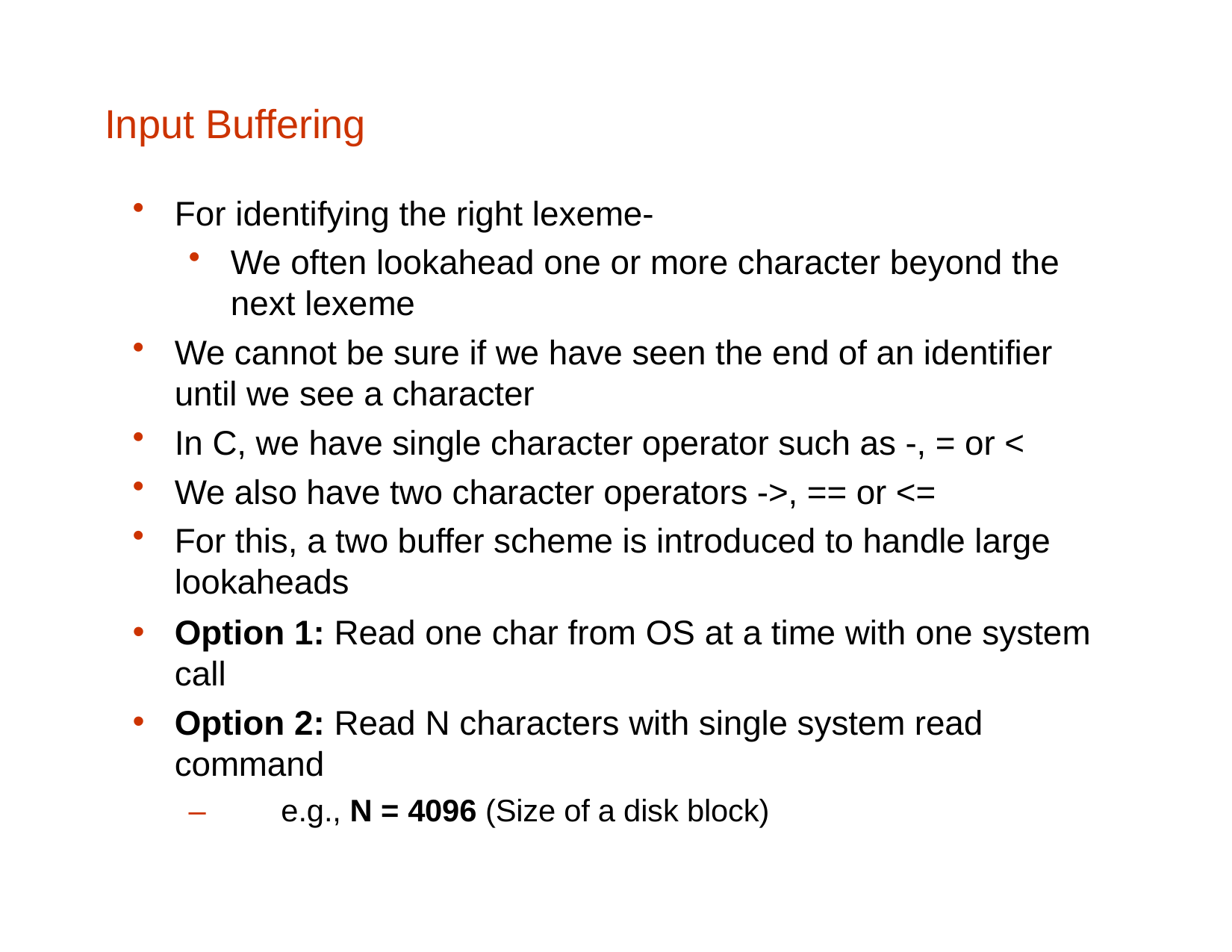

# Input Buffering
For identifying the right lexeme-
We often lookahead one or more character beyond the next lexeme
We cannot be sure if we have seen the end of an identifier until we see a character
In C, we have single character operator such as -, = or <
We also have two character operators ->, == or <=
For this, a two buffer scheme is introduced to handle large lookaheads
Option 1: Read one char from OS at a time with one system call
Option 2: Read N characters with single system read command
–	e.g., N = 4096 (Size of a disk block)